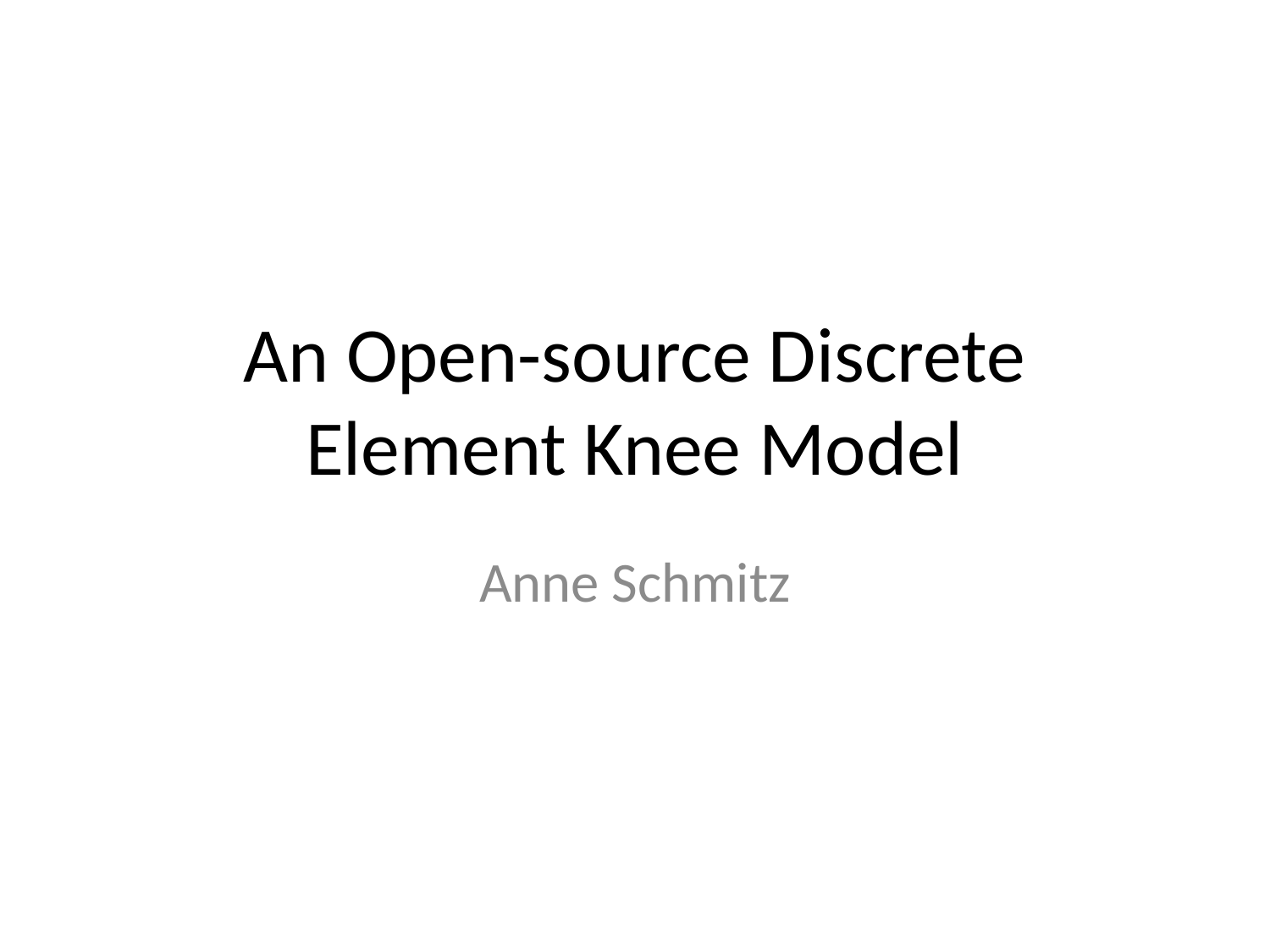

# An Open-source Discrete Element Knee Model
Anne Schmitz